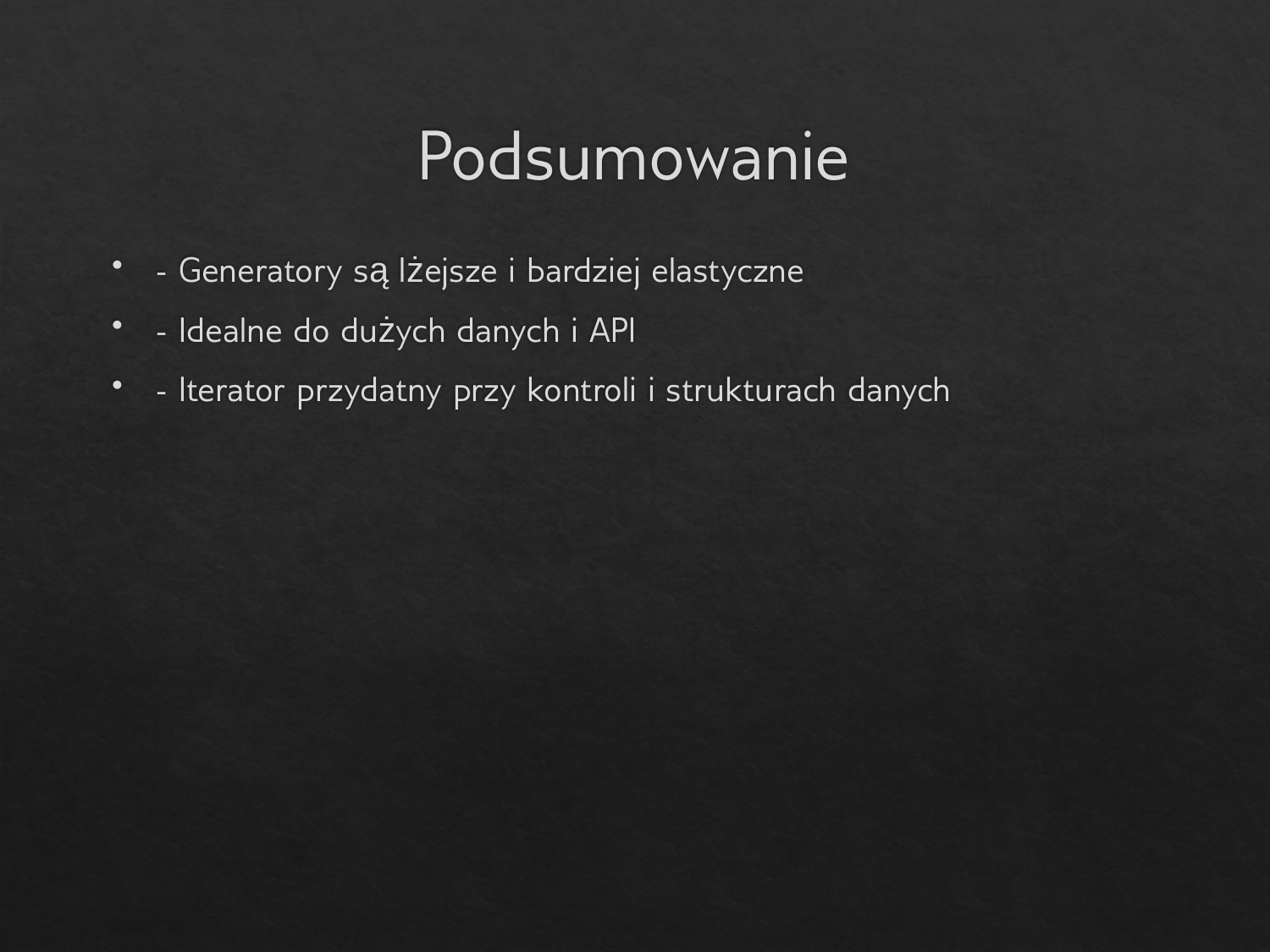

# Podsumowanie
- Generatory są lżejsze i bardziej elastyczne
- Idealne do dużych danych i API
- Iterator przydatny przy kontroli i strukturach danych